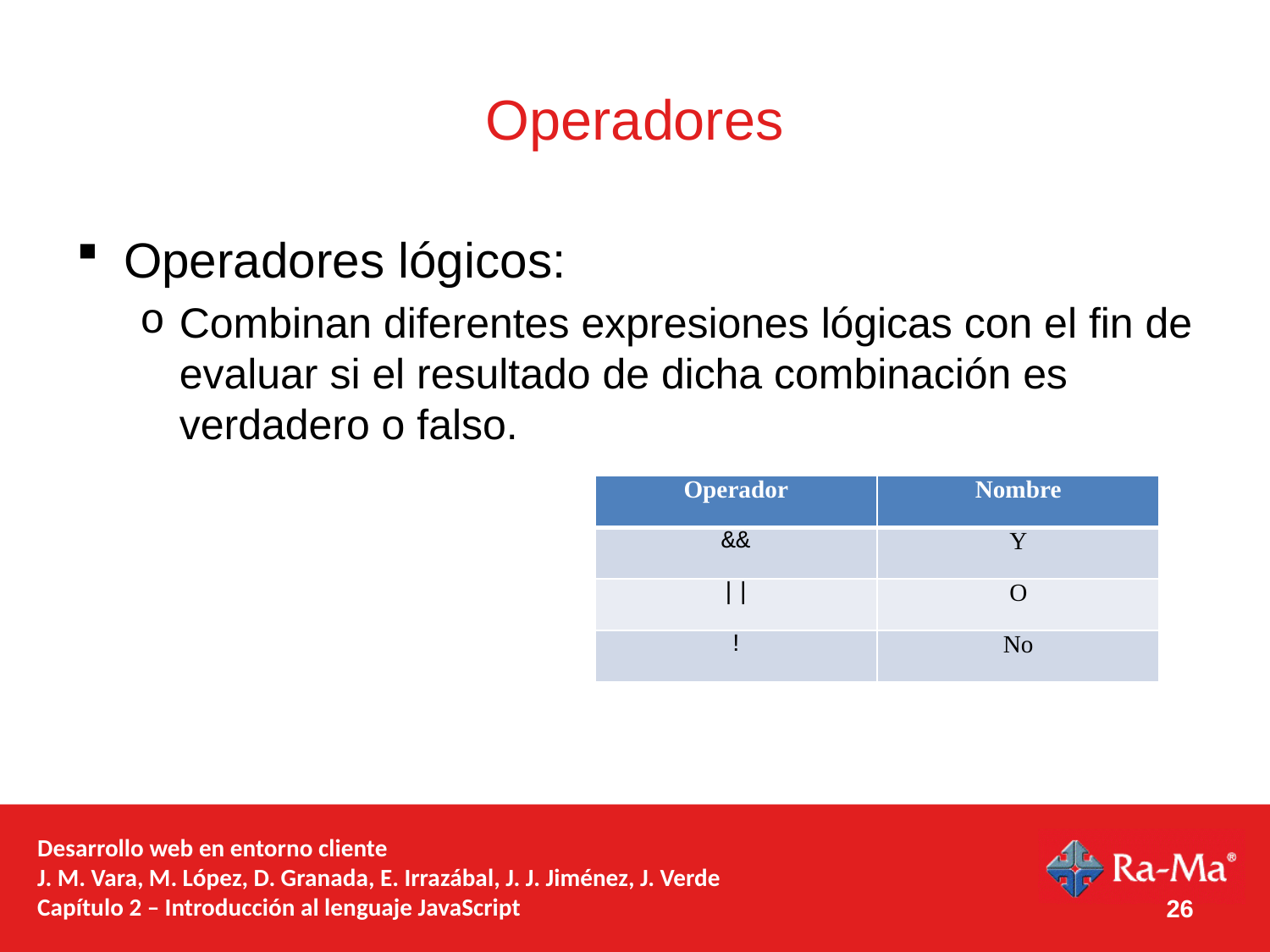

# Operadores
Operadores lógicos:
Combinan diferentes expresiones lógicas con el fin de evaluar si el resultado de dicha combinación es verdadero o falso.

| Operador | Nombre |
| --- | --- |
| && | Y |
| || | O |
| ! | No |
26